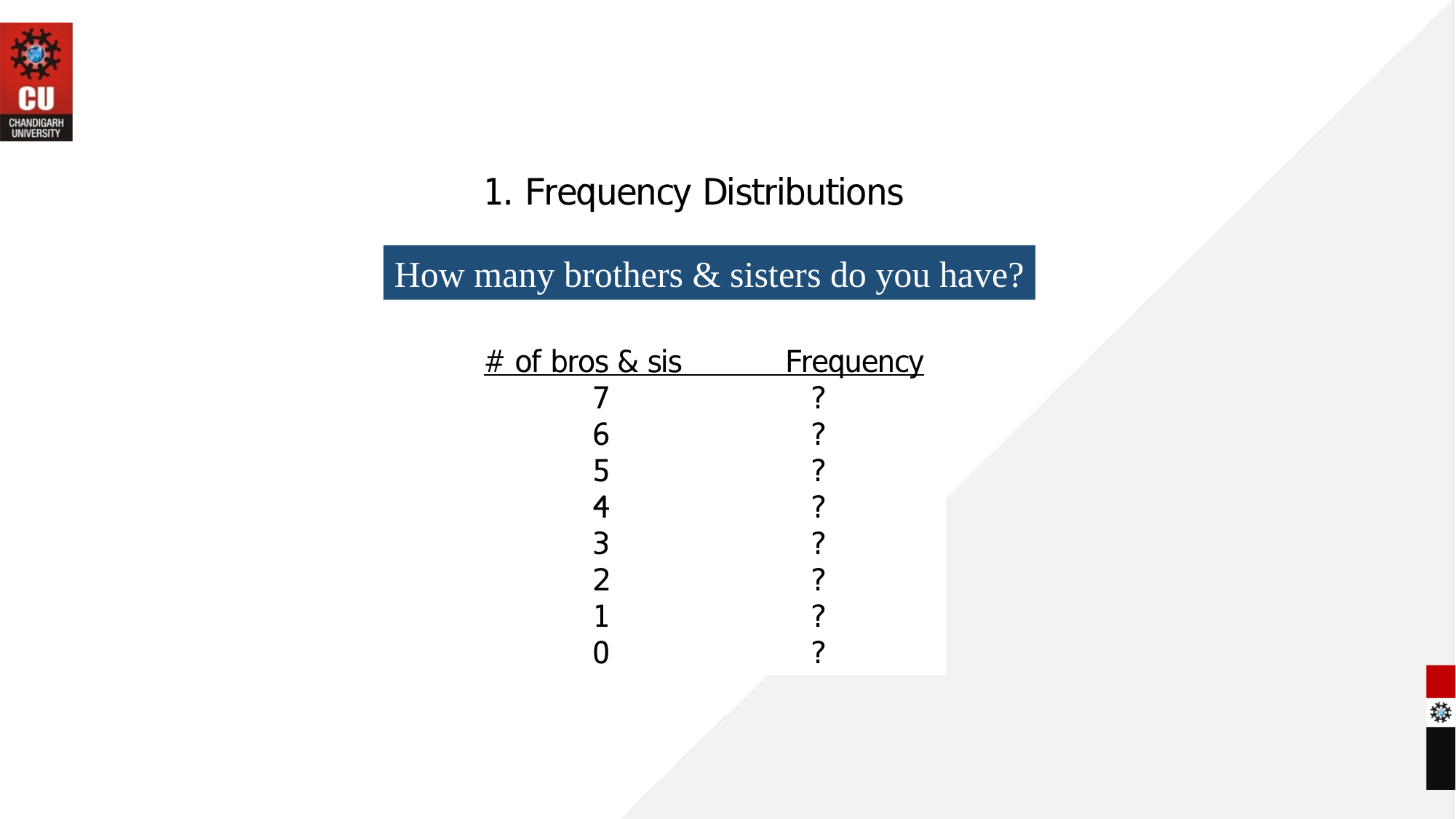

1. Frequency Distributions
How many brothers & sisters do you have?
# of bros & sis           Frequency
	7		?
	6		?
	5		?
	4		?
	3		?
	2		?
	1		?
	0		?